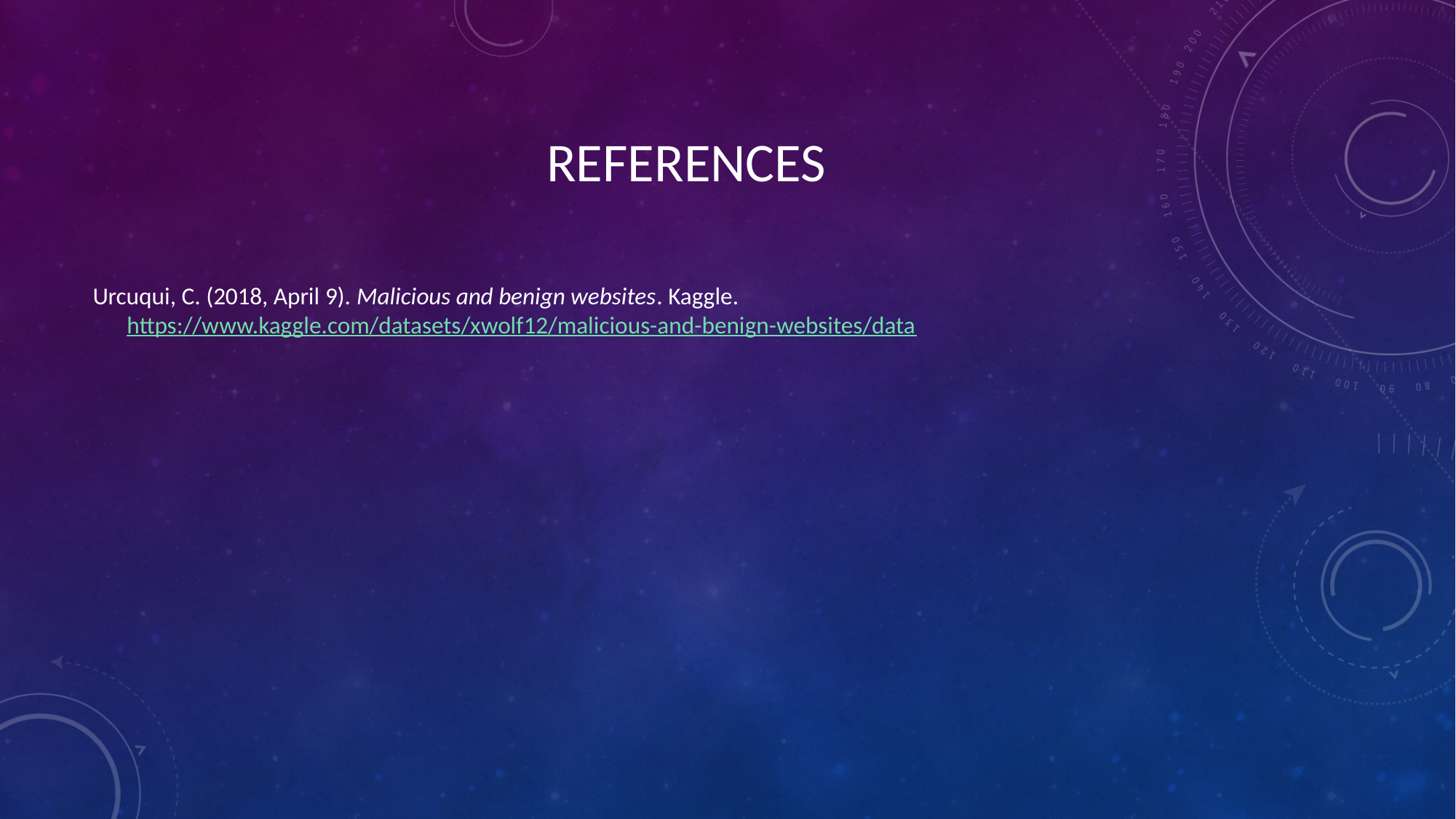

# References
Urcuqui, C. (2018, April 9). Malicious and benign websites. Kaggle. https://www.kaggle.com/datasets/xwolf12/malicious-and-benign-websites/data